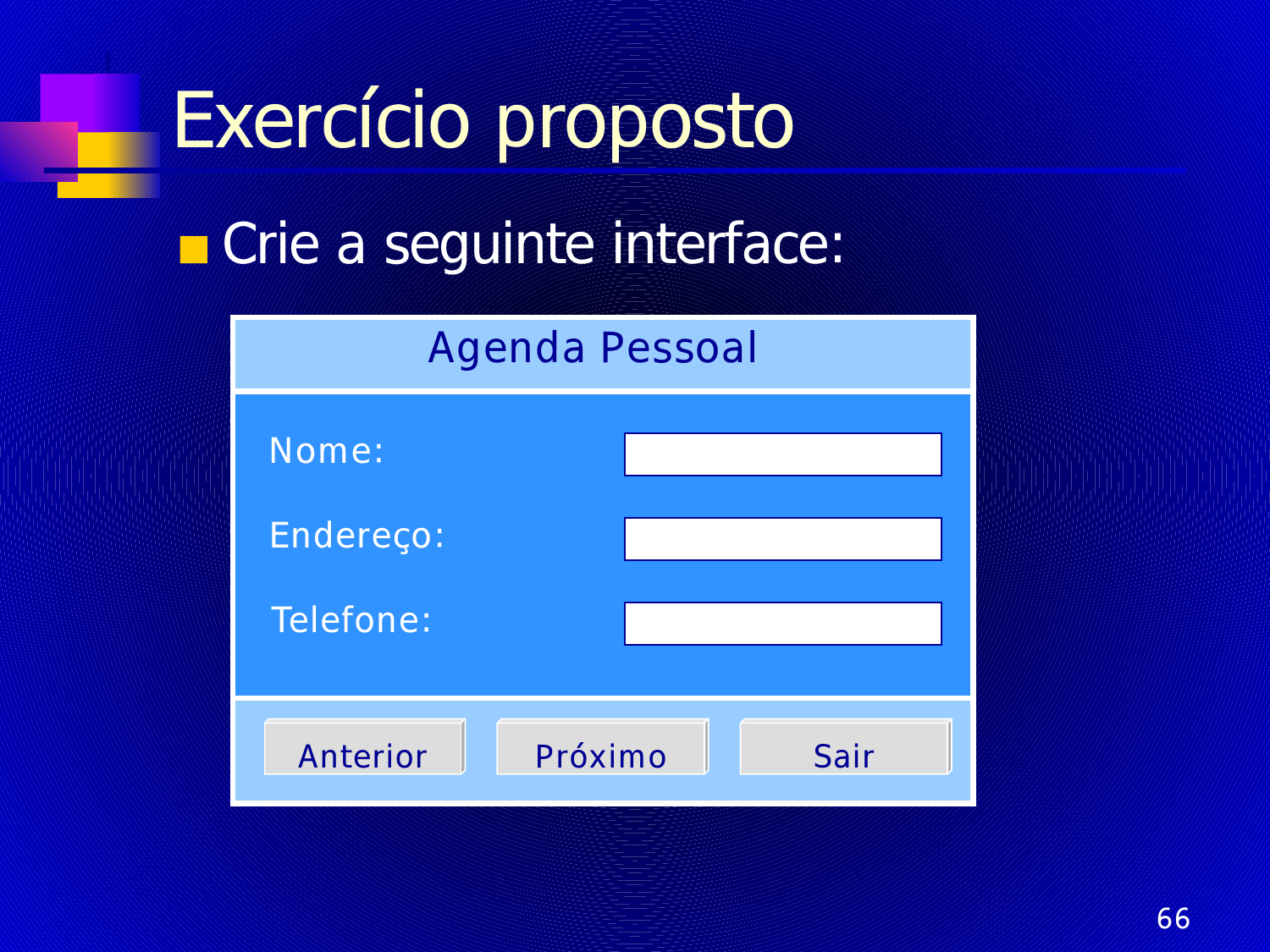

Exercício proposto
Crie a seguinte interface:

Agenda Pessoal

Nome:

Endereço:

Telefone:

Anterior

Próximo

Sair
66